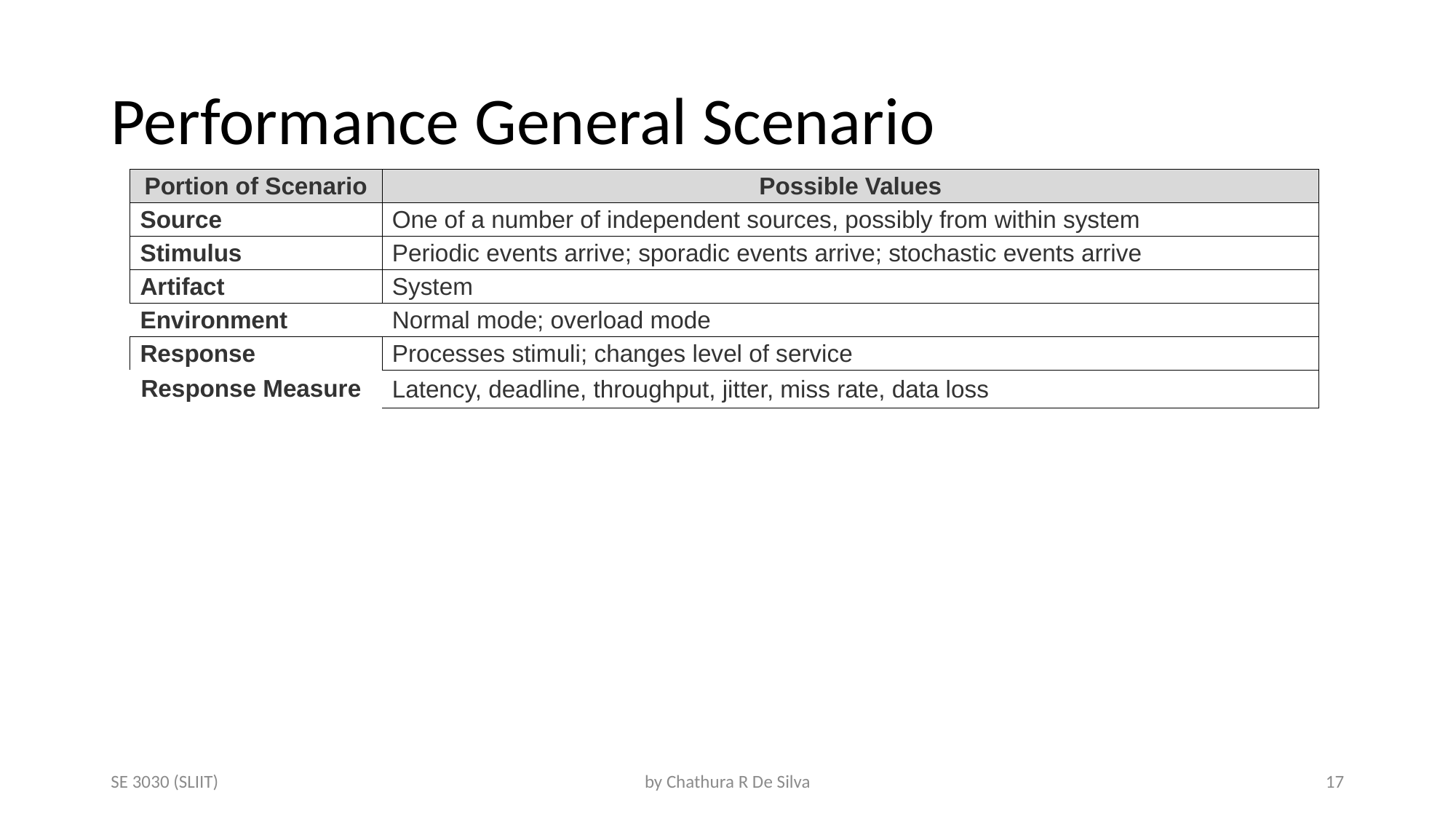

# Performance General Scenario
| Portion of Scenario | Possible Values |
| --- | --- |
| Source | One of a number of independent sources, possibly from within system |
| Stimulus | Periodic events arrive; sporadic events arrive; stochastic events arrive |
| Artifact | System |
| Environment | Normal mode; overload mode |
| Response | Processes stimuli; changes level of service |
| Response Measure | Latency, deadline, throughput, jitter, miss rate, data loss |
SE 3030 (SLIIT)
by Chathura R De Silva
17